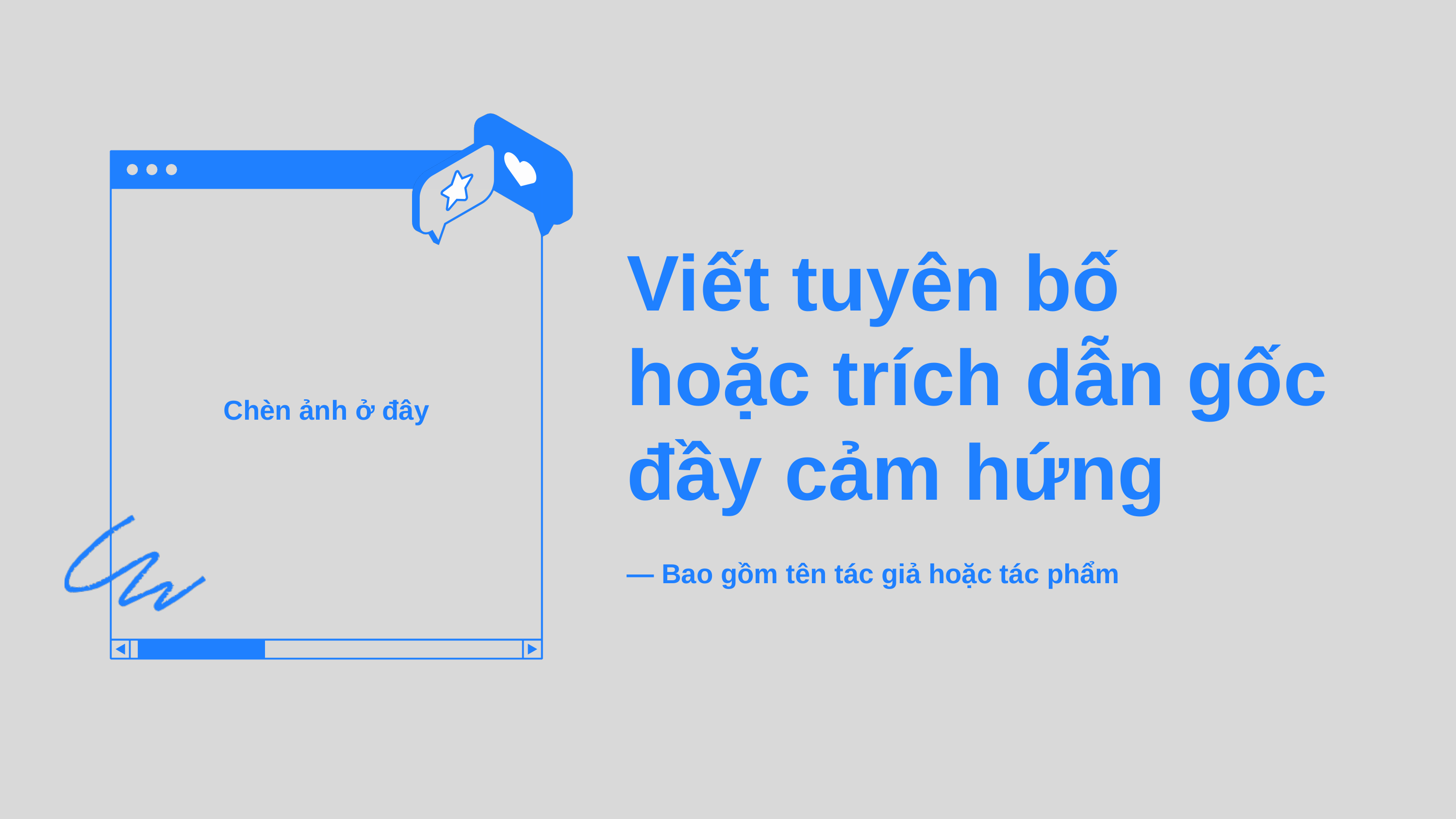

Viết tuyên bố
hoặc trích dẫn gốc
đầy cảm hứng
— Bao gồm tên tác giả hoặc tác phẩm
Chèn ảnh ở đây